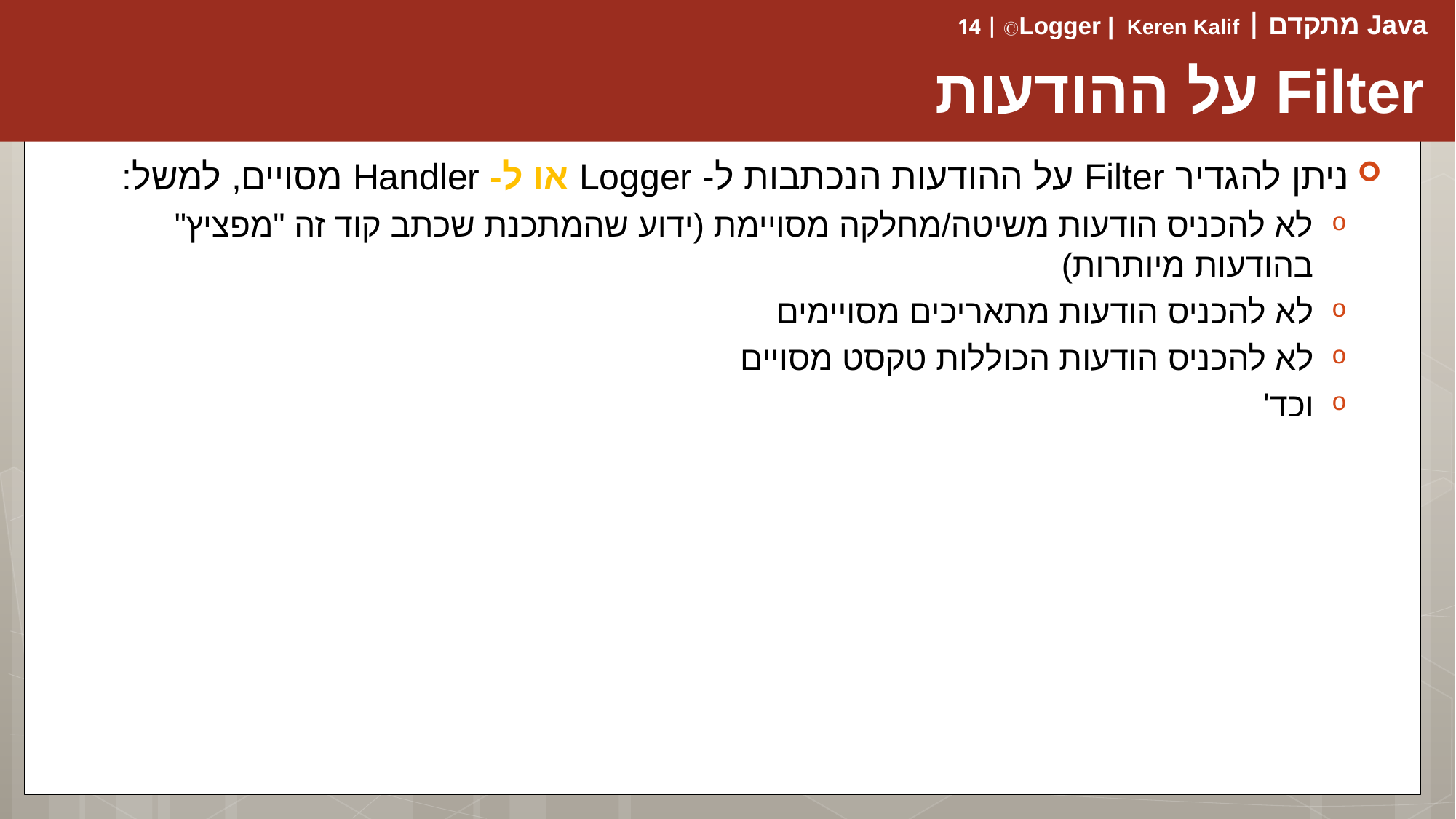

# Filter על ההודעות
ניתן להגדיר Filter על ההודעות הנכתבות ל- Logger או ל- Handler מסויים, למשל:
לא להכניס הודעות משיטה/מחלקה מסויימת (ידוע שהמתכנת שכתב קוד זה "מפציץ" בהודעות מיותרות)
לא להכניס הודעות מתאריכים מסויימים
לא להכניס הודעות הכוללות טקסט מסויים
וכד'